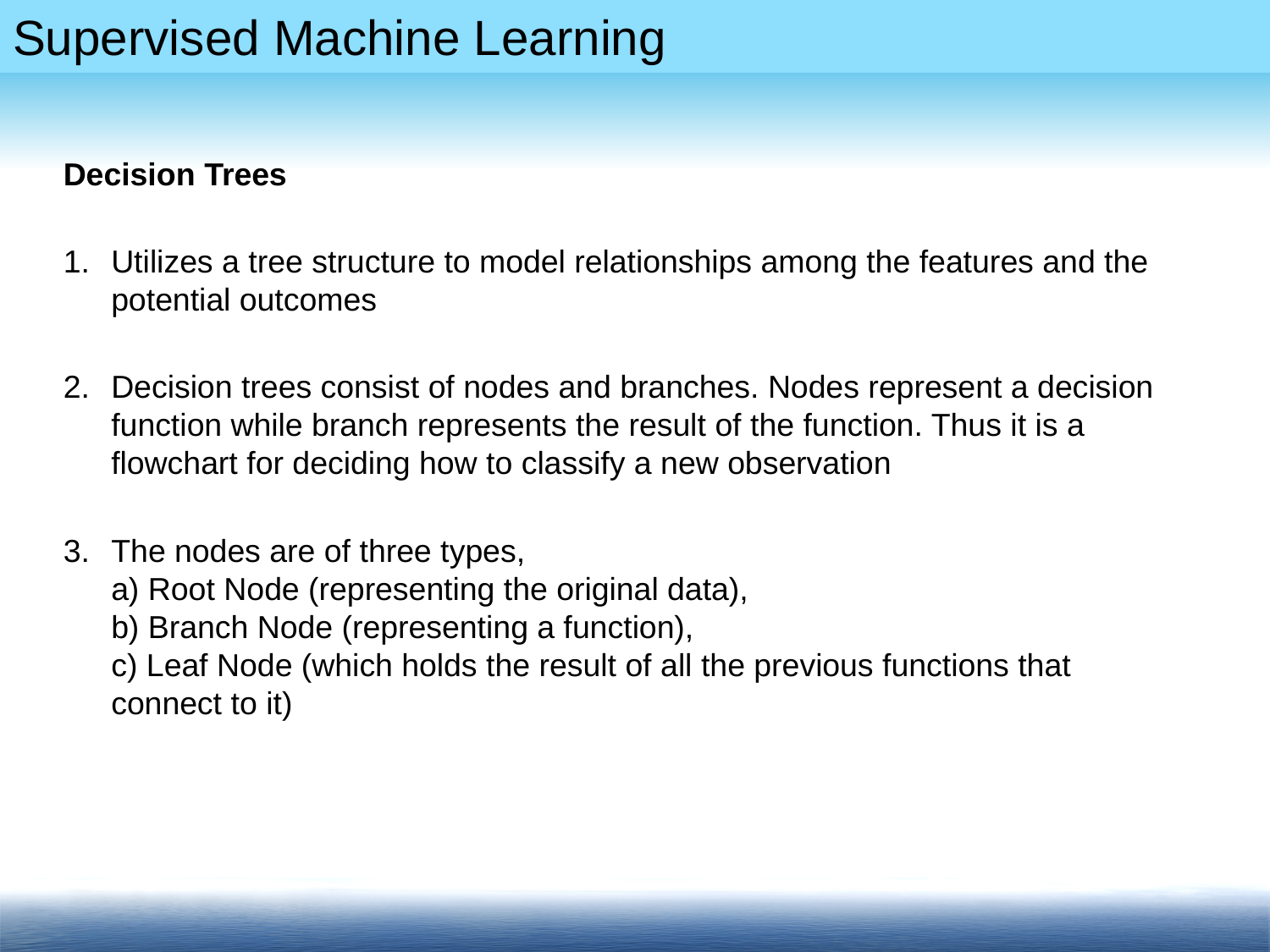

Decision Trees

Utilizes a tree structure to model relationships among the features and the potential outcomes

Decision trees consist of nodes and branches. Nodes represent a decision function while branch represents the result of the function. Thus it is a flowchart for deciding how to classify a new observation

The nodes are of three types,
a) Root Node (representing the original data),
b) Branch Node (representing a function),
c) Leaf Node (which holds the result of all the previous functions that connect to it)